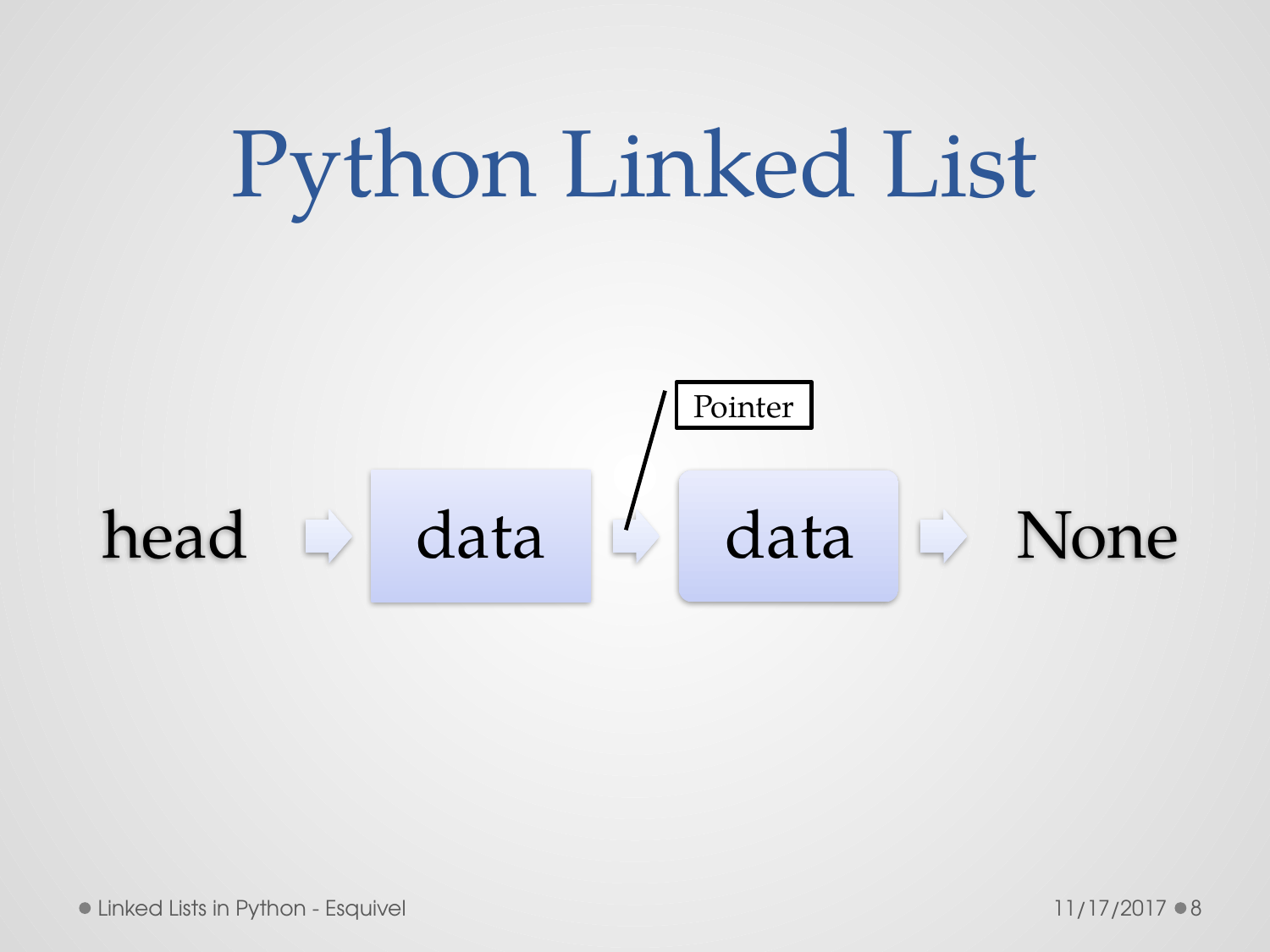

# Python Linked List
head

data

data

None
Pointer
Linked Lists in Python - Esquivel
11/17/2017
8